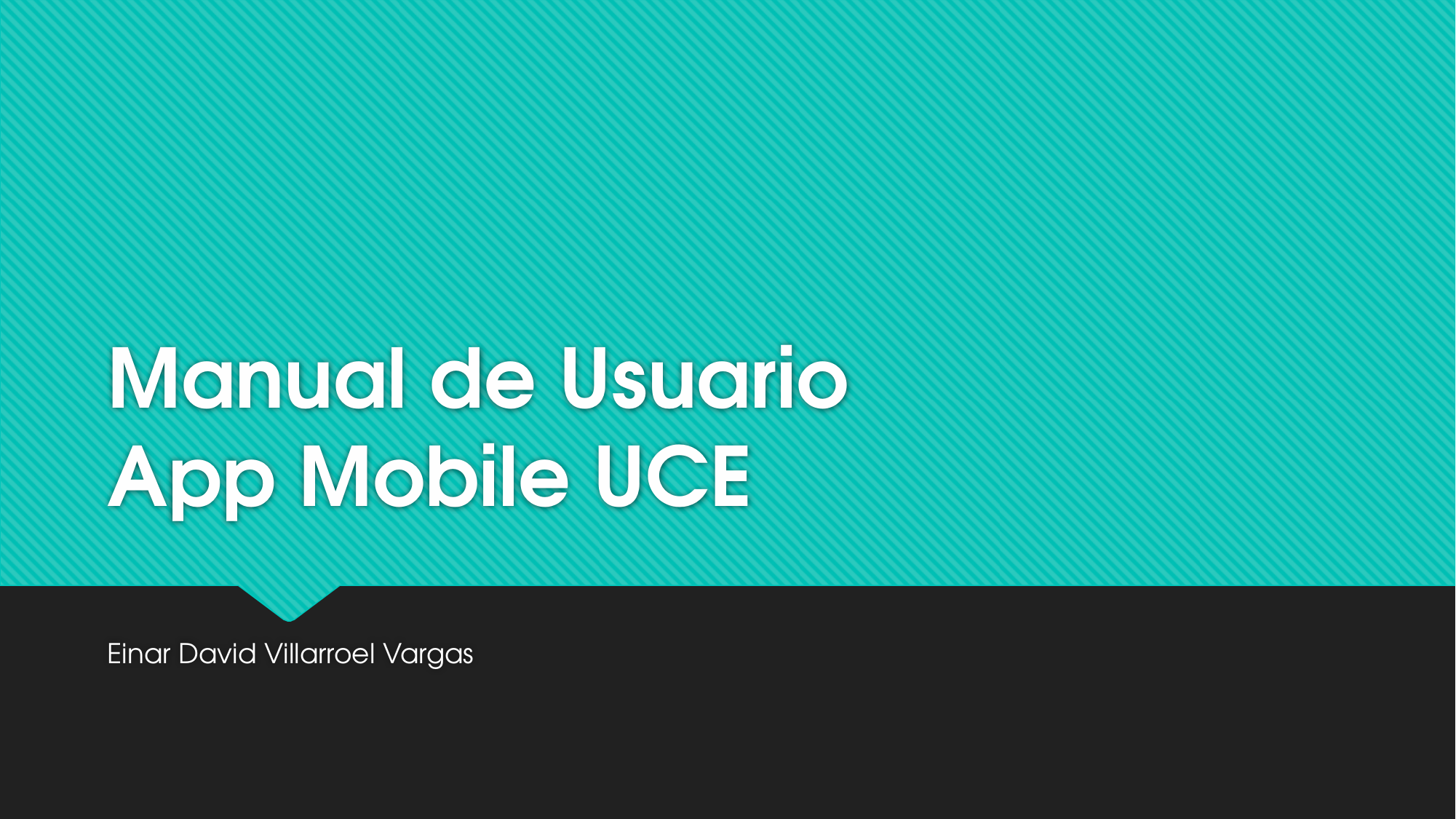

# Manual de Usuario App Mobile UCE
Einar David Villarroel Vargas